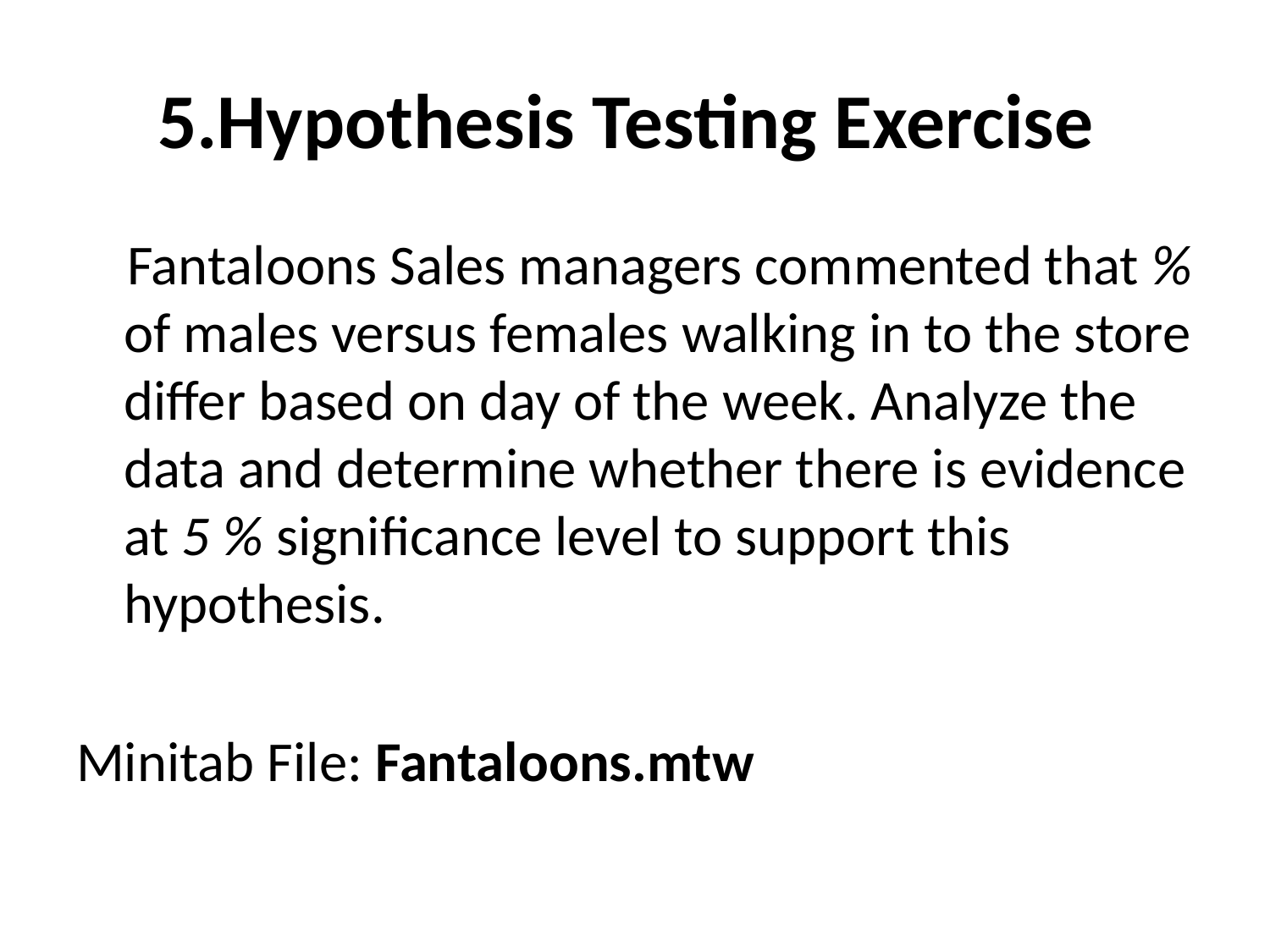

# 5.Hypothesis Testing Exercise
    Fantaloons Sales managers commented that % of males versus females walking in to the store differ based on day of the week. Analyze the data and determine whether there is evidence at 5 % significance level to support this hypothesis.

Minitab File: Fantaloons.mtw